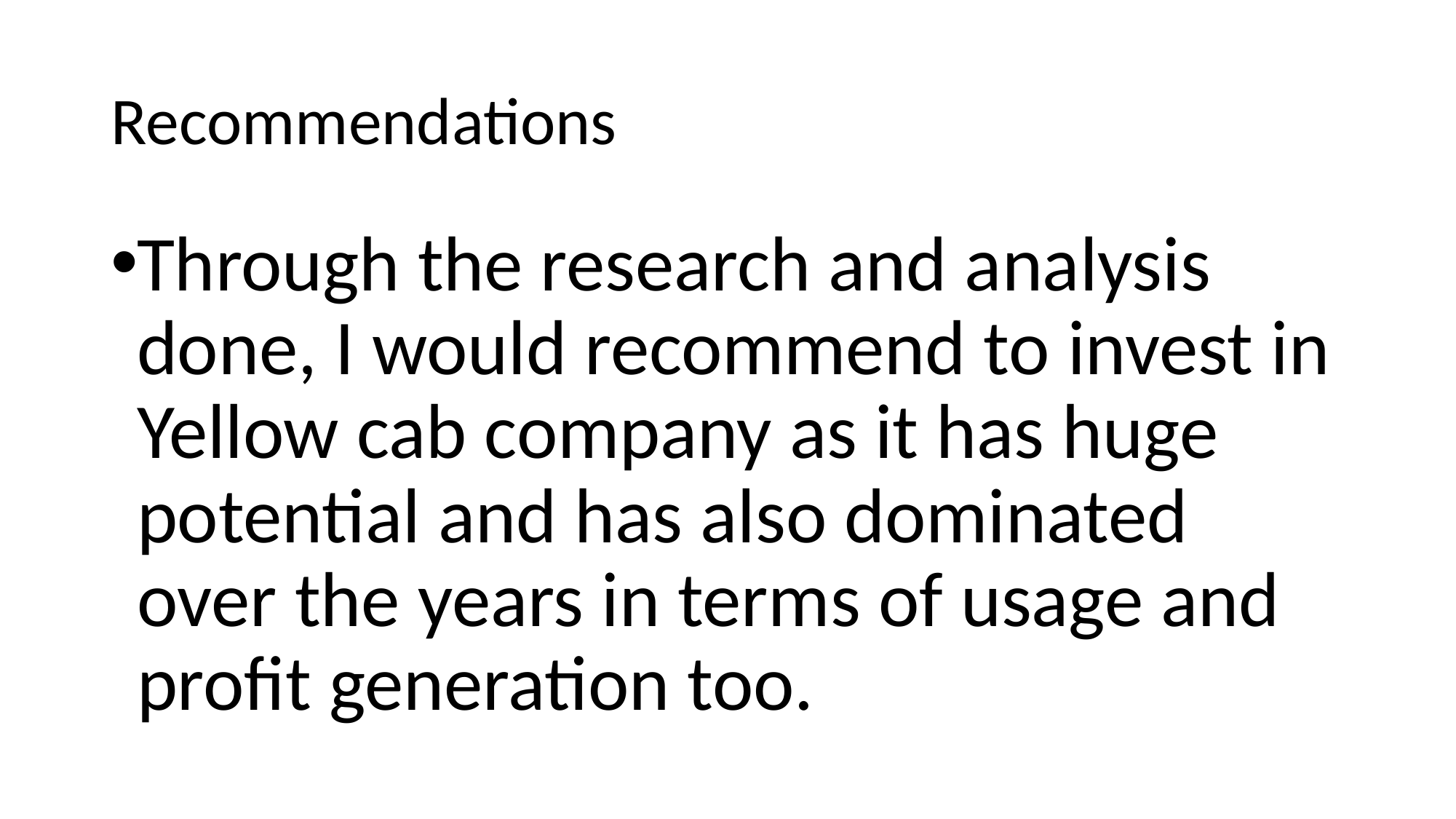

# Recommendations
Through the research and analysis done, I would recommend to invest in Yellow cab company as it has huge potential and has also dominated over the years in terms of usage and profit generation too.